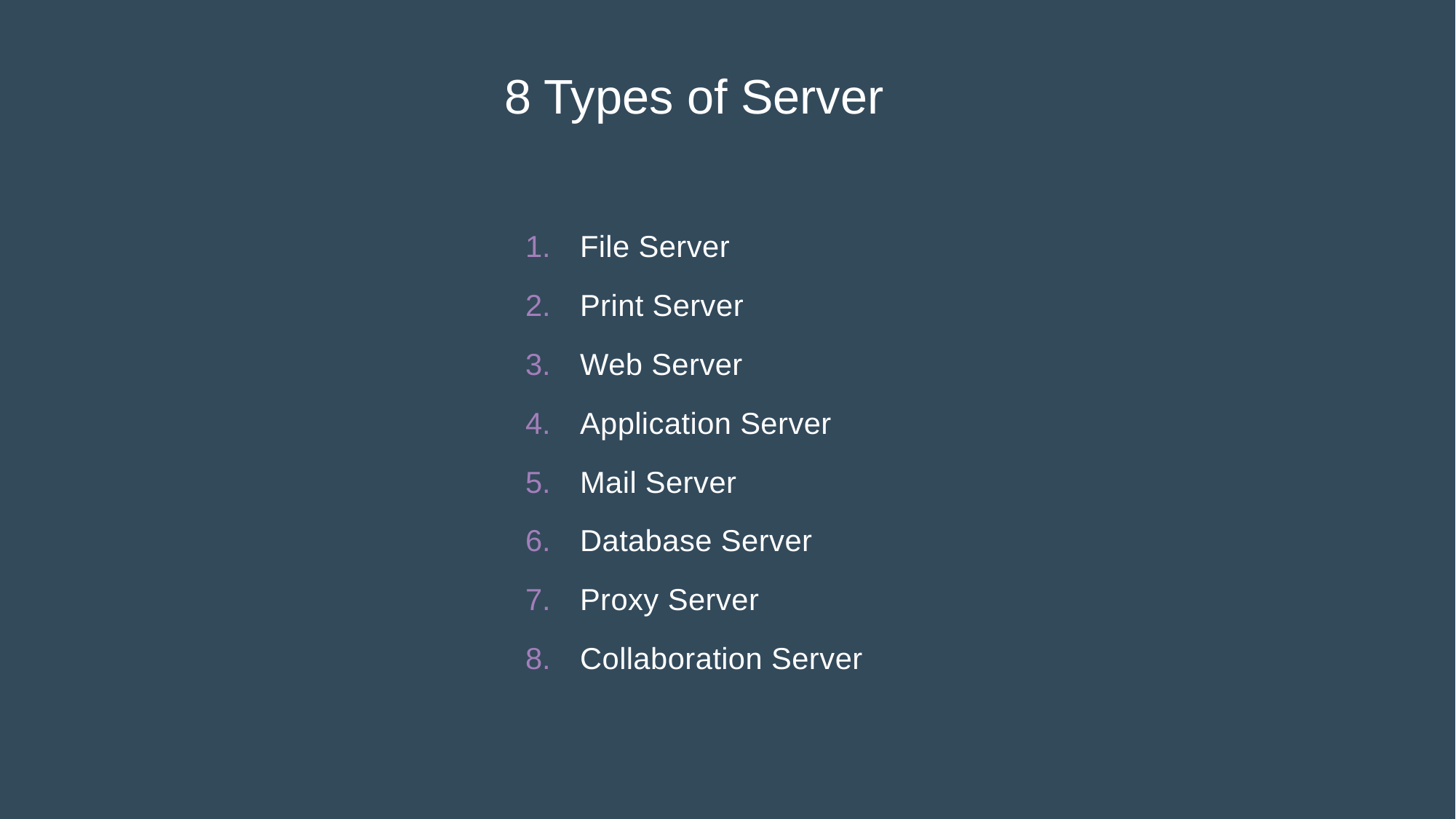

# 8 Types of Server
File Server
Print Server
Web Server
Application Server
Mail Server
Database Server
Proxy Server
Collaboration Server